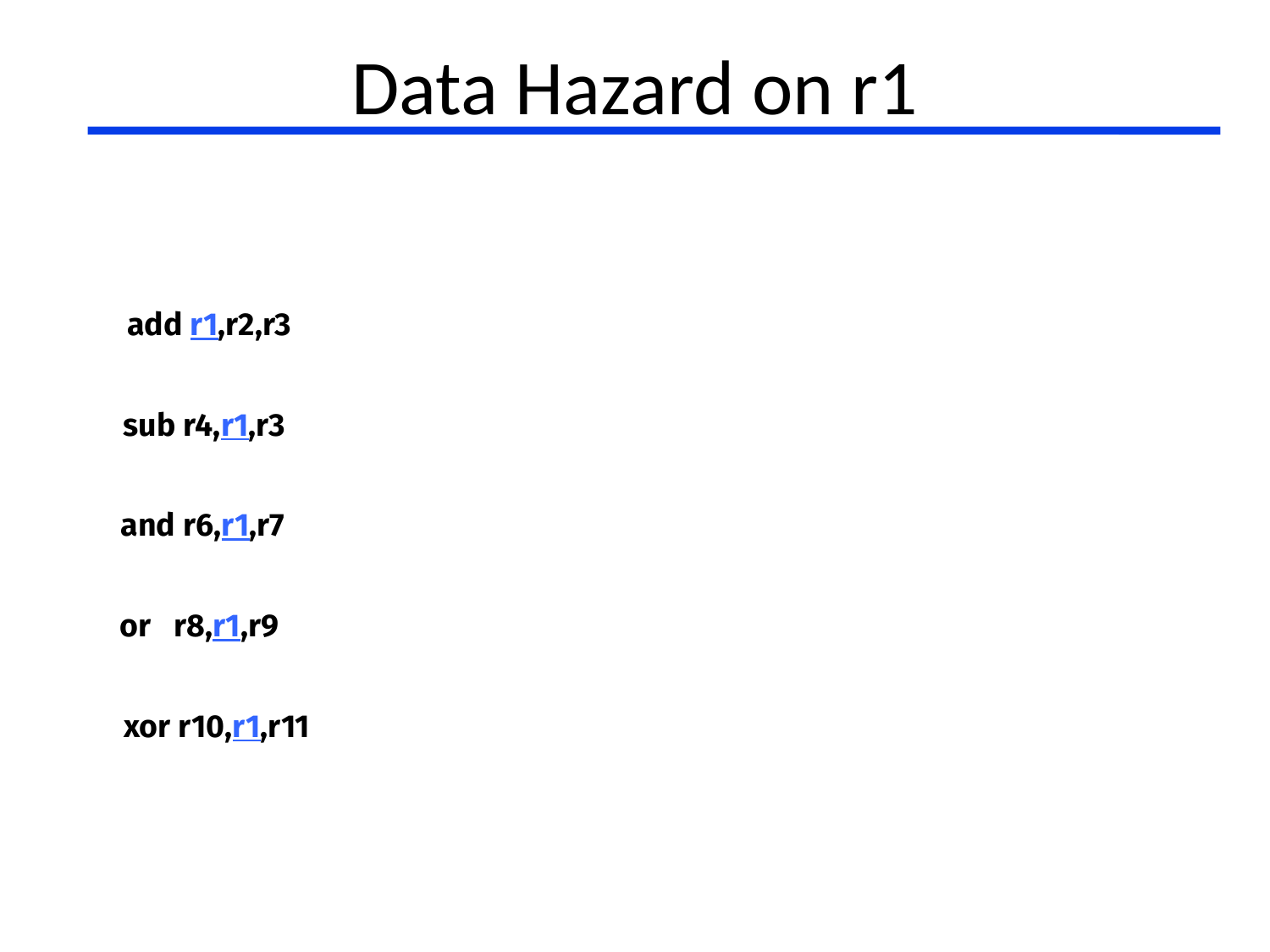

Data Hazard on r1

add r1,r2,r3
sub r4,r1,r3
and r6,r1,r7
or   r8,r1,r9
xor r10,r1,r11